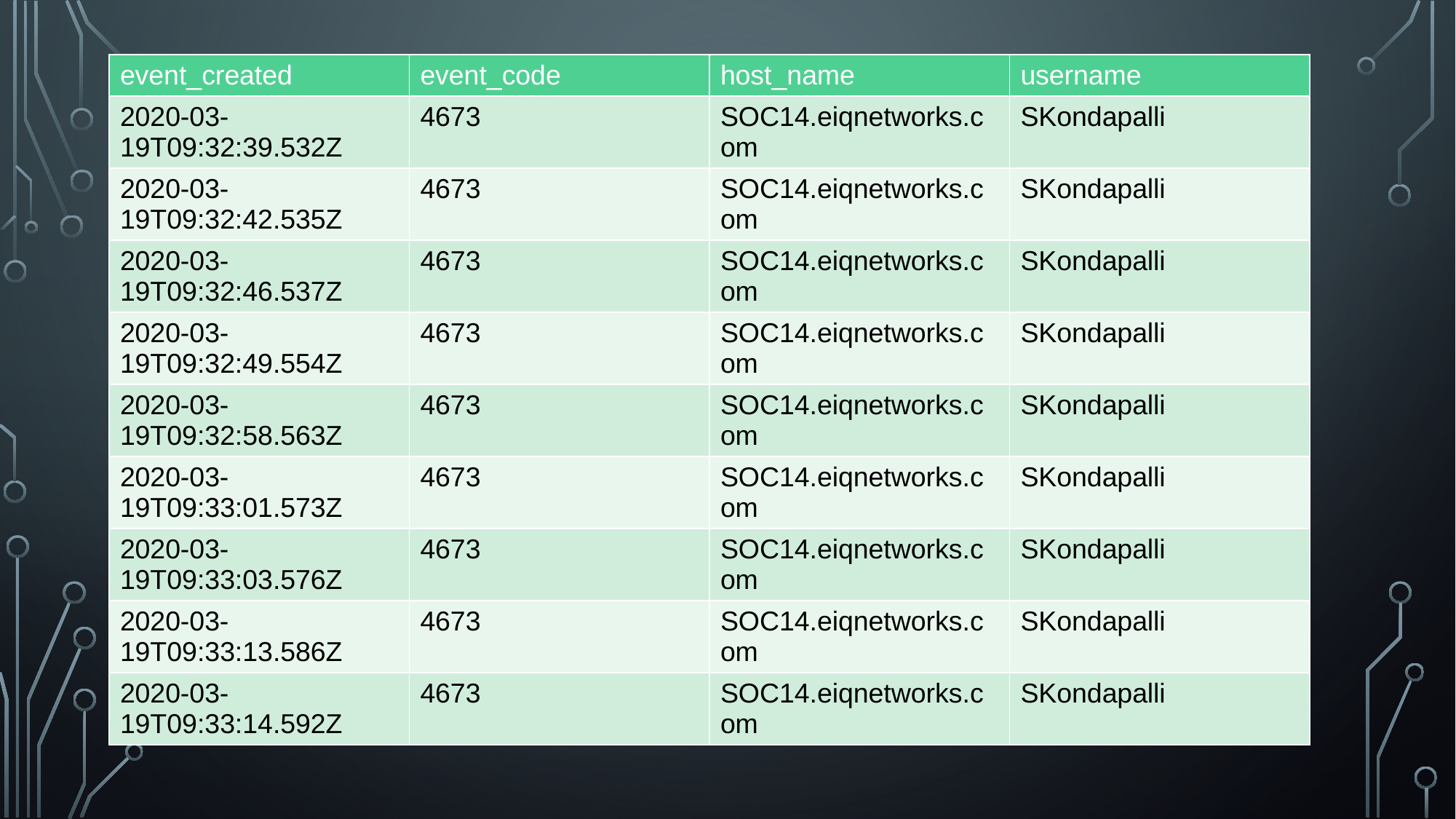

| event\_created | event\_code | host\_name | username |
| --- | --- | --- | --- |
| 2020-03-19T09:32:39.532Z | 4673 | SOC14.eiqnetworks.com | SKondapalli |
| 2020-03-19T09:32:42.535Z | 4673 | SOC14.eiqnetworks.com | SKondapalli |
| 2020-03-19T09:32:46.537Z | 4673 | SOC14.eiqnetworks.com | SKondapalli |
| 2020-03-19T09:32:49.554Z | 4673 | SOC14.eiqnetworks.com | SKondapalli |
| 2020-03-19T09:32:58.563Z | 4673 | SOC14.eiqnetworks.com | SKondapalli |
| 2020-03-19T09:33:01.573Z | 4673 | SOC14.eiqnetworks.com | SKondapalli |
| 2020-03-19T09:33:03.576Z | 4673 | SOC14.eiqnetworks.com | SKondapalli |
| 2020-03-19T09:33:13.586Z | 4673 | SOC14.eiqnetworks.com | SKondapalli |
| 2020-03-19T09:33:14.592Z | 4673 | SOC14.eiqnetworks.com | SKondapalli |